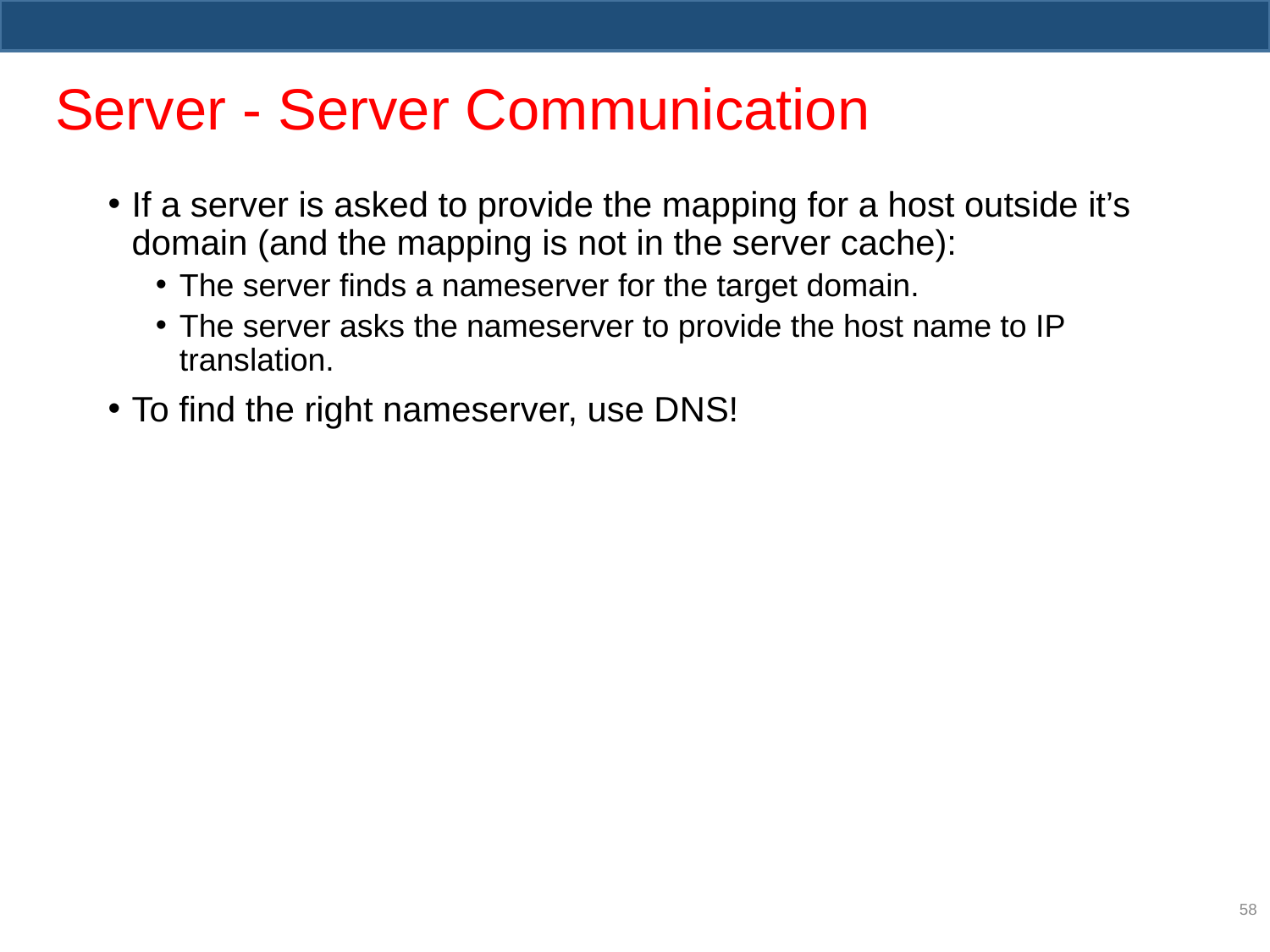

# Server - Server Communication
If a server is asked to provide the mapping for a host outside it’s domain (and the mapping is not in the server cache):
The server finds a nameserver for the target domain.
The server asks the nameserver to provide the host name to IP translation.
To find the right nameserver, use DNS!

58